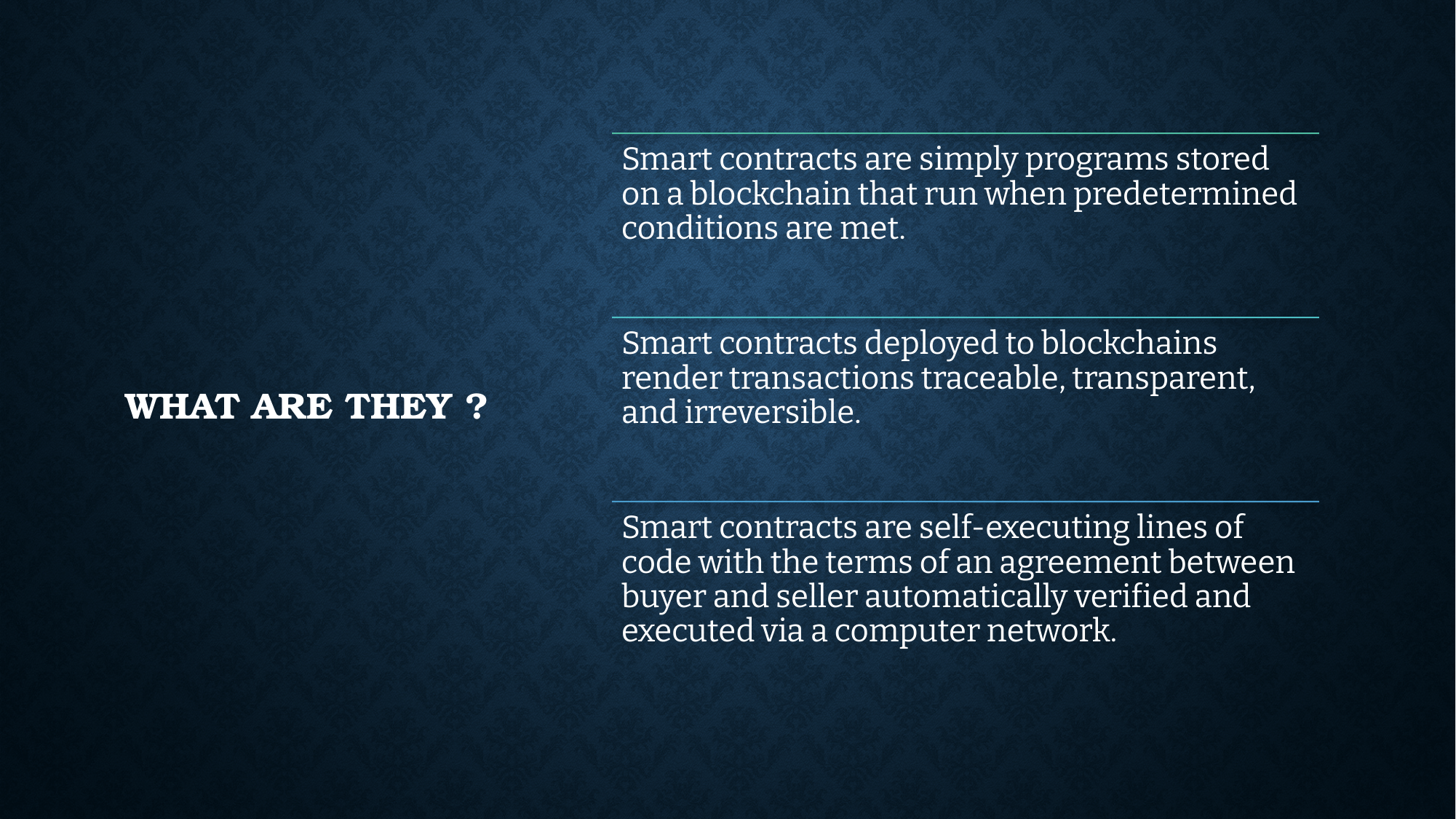

# What are they ?
Smart contracts are simply programs stored on a blockchain that run when predetermined conditions are met.
Smart contracts deployed to blockchains render transactions traceable, transparent, and irreversible.
Smart contracts are self-executing lines of code with the terms of an agreement between buyer and seller automatically verified and executed via a computer network.